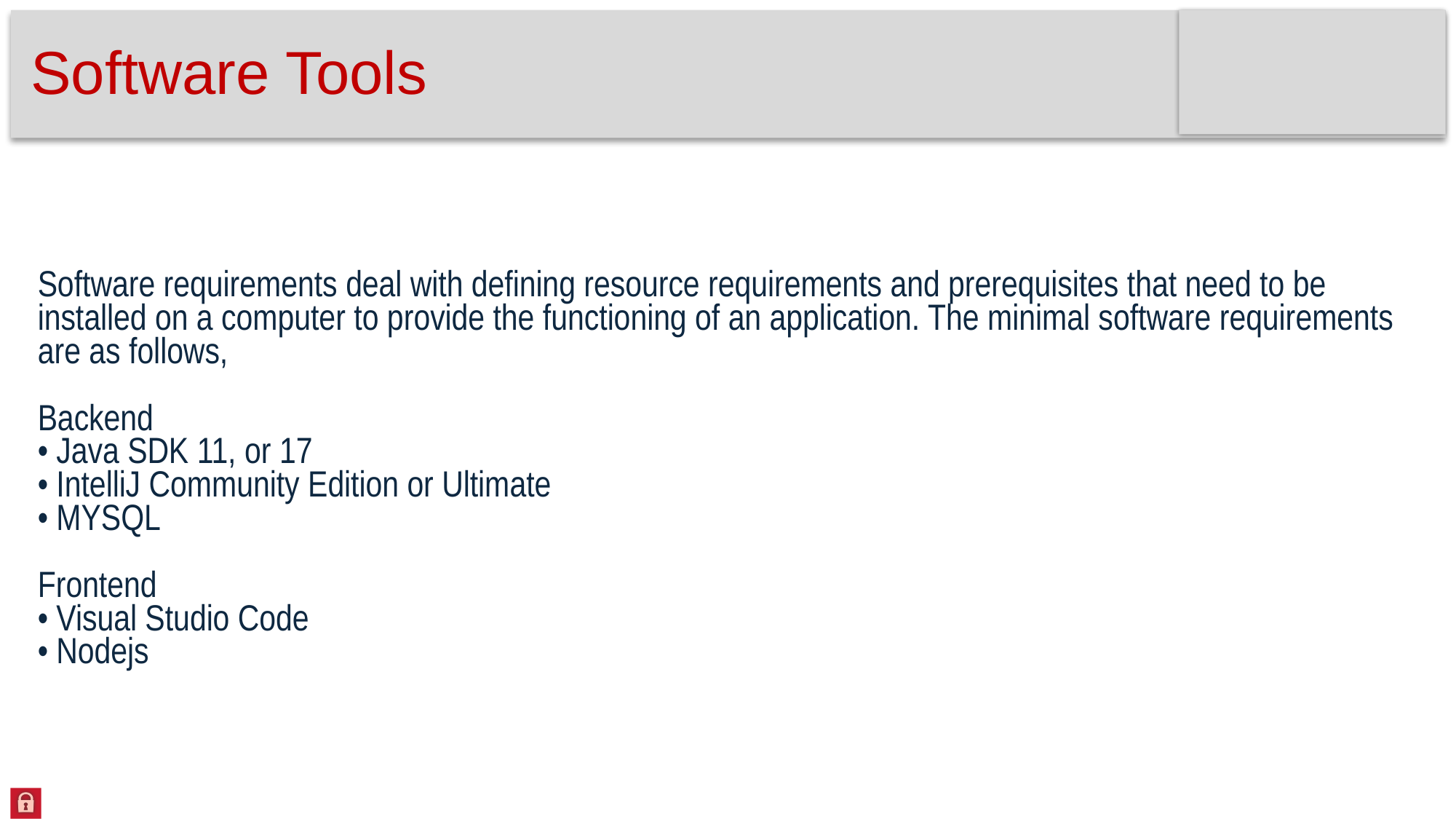

# Software Tools

Software requirements deal with defining resource requirements and prerequisites that need to be installed on a computer to provide the functioning of an application. The minimal software requirements are as follows,

Backend
• Java SDK 11, or 17
• IntelliJ Community Edition or Ultimate
• MYSQL

Frontend
• Visual Studio Code
• Nodejs